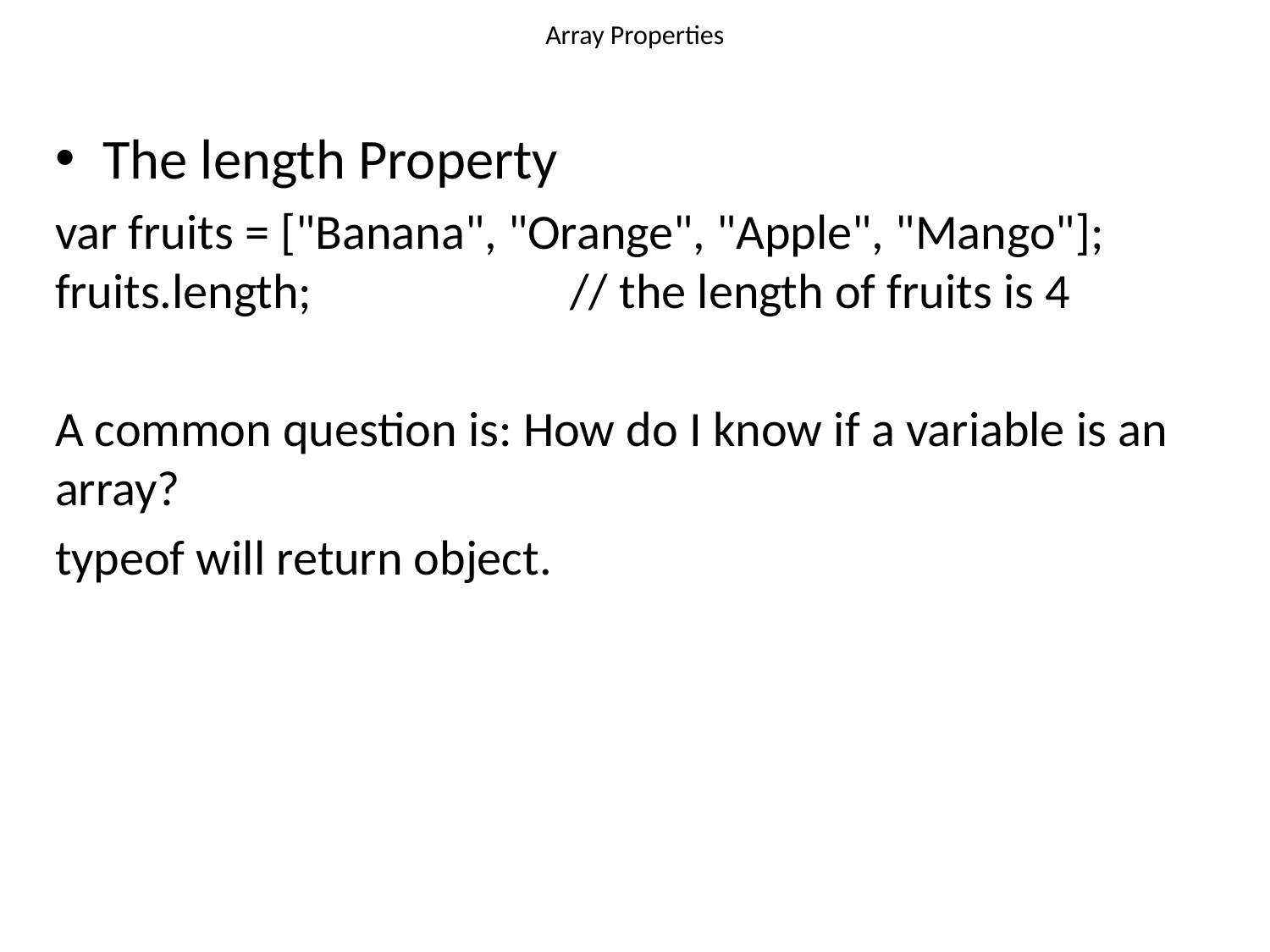

# Array Properties
The length Property
var fruits = ["Banana", "Orange", "Apple", "Mango"];
fruits.length;                       // the length of fruits is 4

A common question is: How do I know if a variable is an array?
typeof will return object.